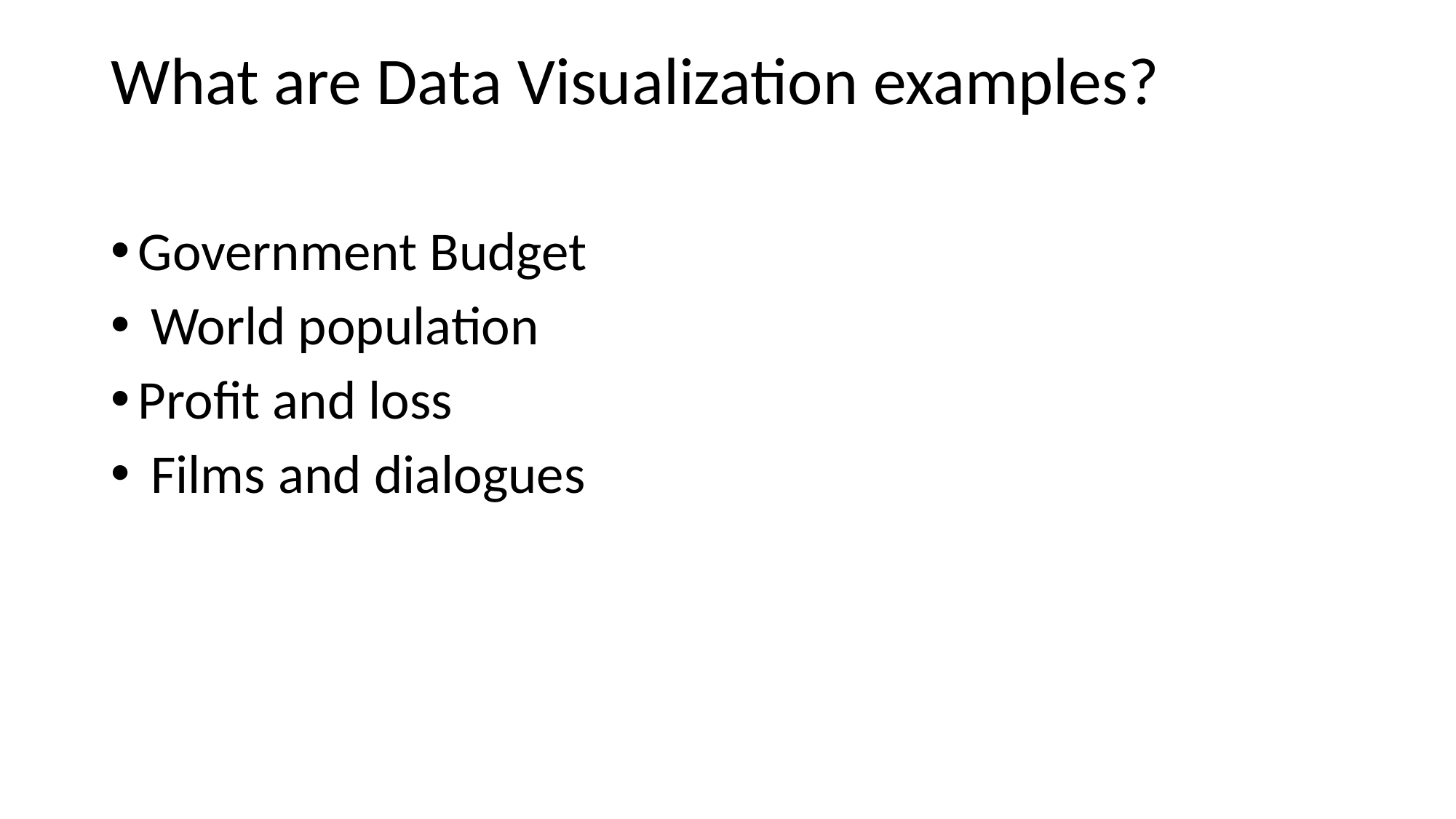

# What are Data Visualization examples?
Government Budget
 World population
Profit and loss
 Films and dialogues